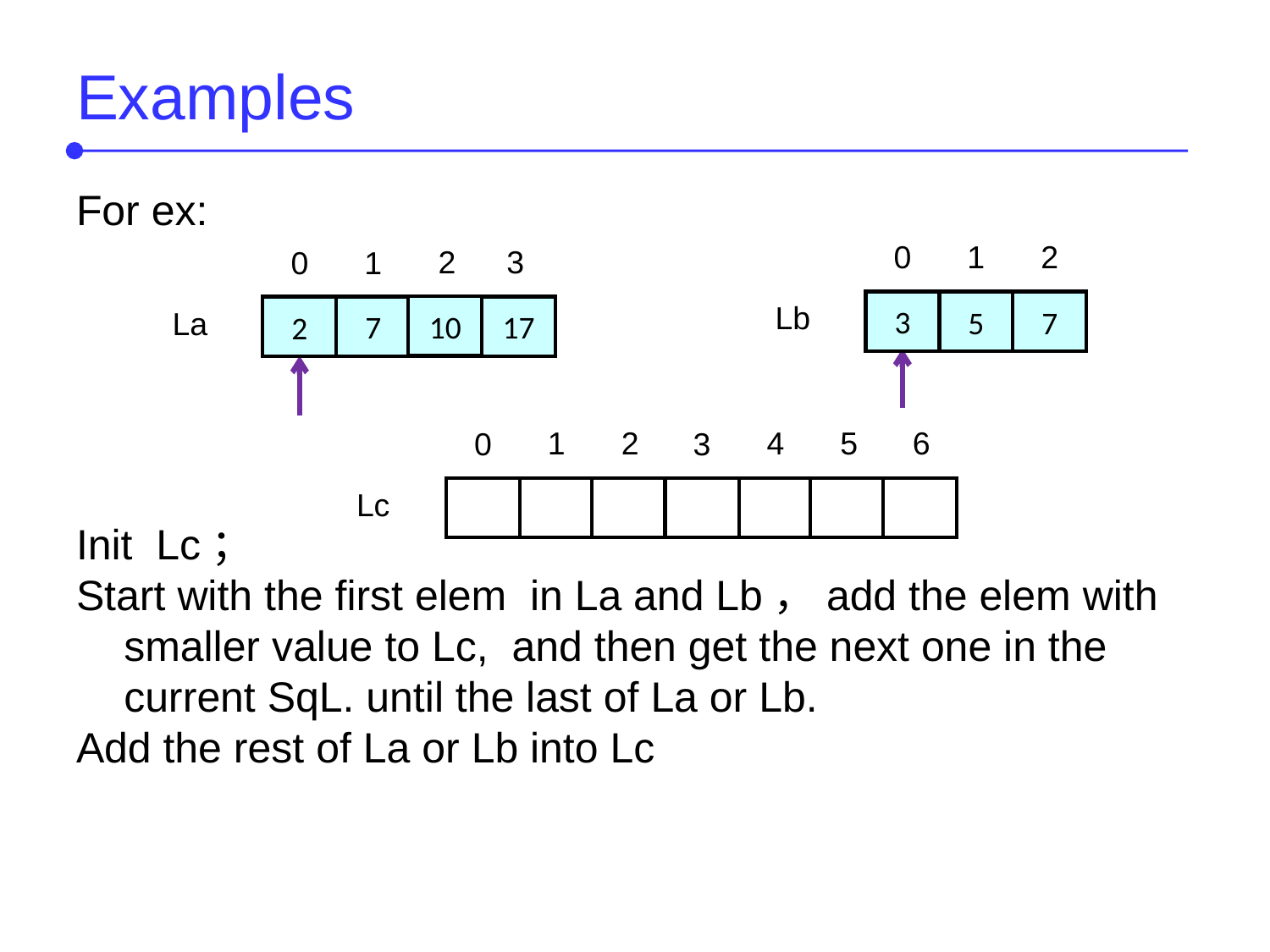

Examples

For ex:

Init  Lc；
Start with the first elem  in La and Lb，add the elem with smaller value to Lc,  and then get the next one in the current SqL. until the last of La or Lb.
Add the rest of La or Lb into Lc

2
1
0
5
7
3
Lb
2
3
1
0
7
17
10
2
La
3
5
7
10
7
17
2
2
5
6
1
4
0
3
Lc